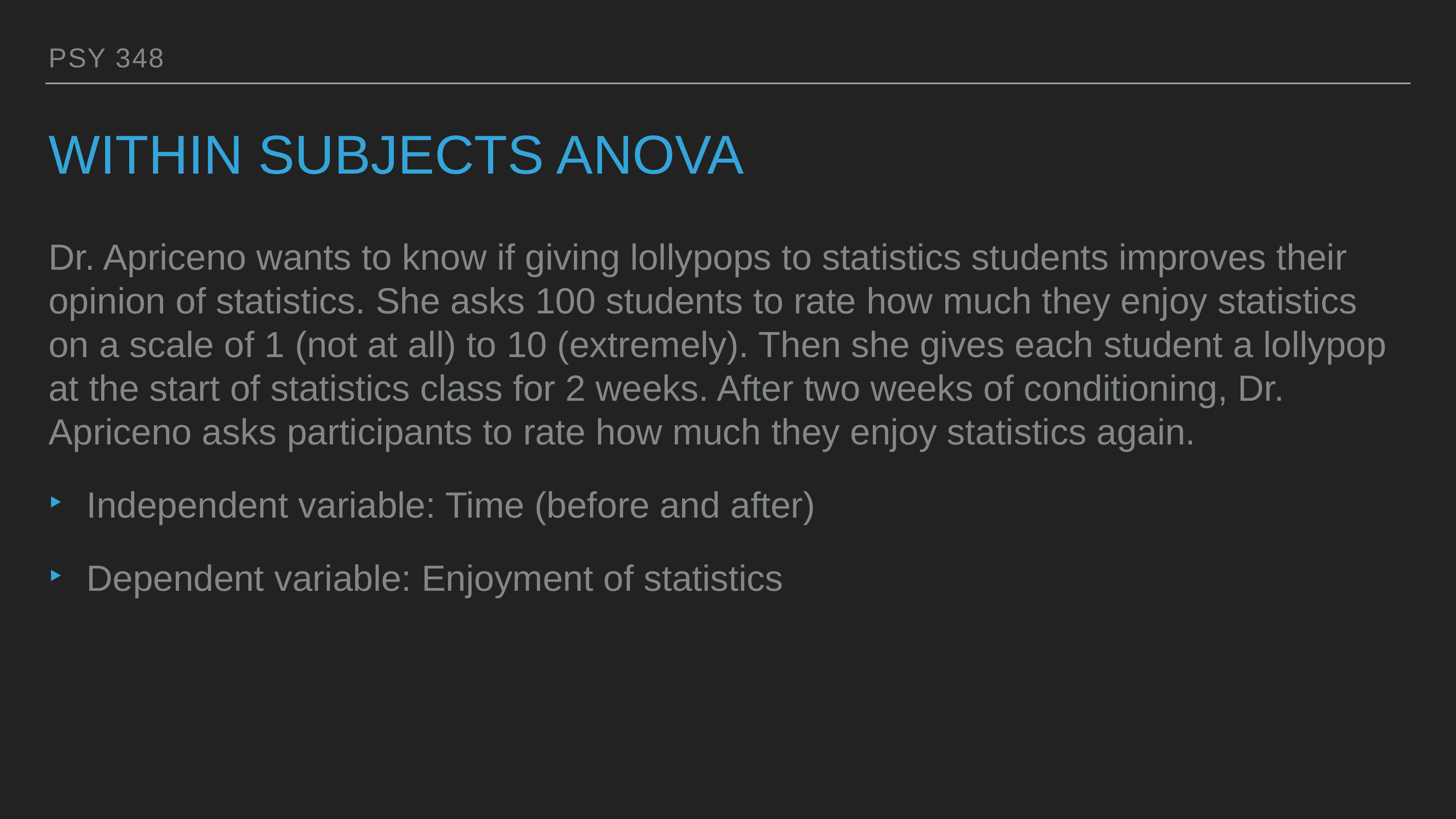

PSY 348
# Within subjects AnOVA
Dr. Apriceno wants to know if giving lollypops to statistics students improves their opinion of statistics. She asks 100 students to rate how much they enjoy statistics on a scale of 1 (not at all) to 10 (extremely). Then she gives each student a lollypop at the start of statistics class for 2 weeks. After two weeks of conditioning, Dr. Apriceno asks participants to rate how much they enjoy statistics again.
Independent variable: Time (before and after)
Dependent variable: Enjoyment of statistics